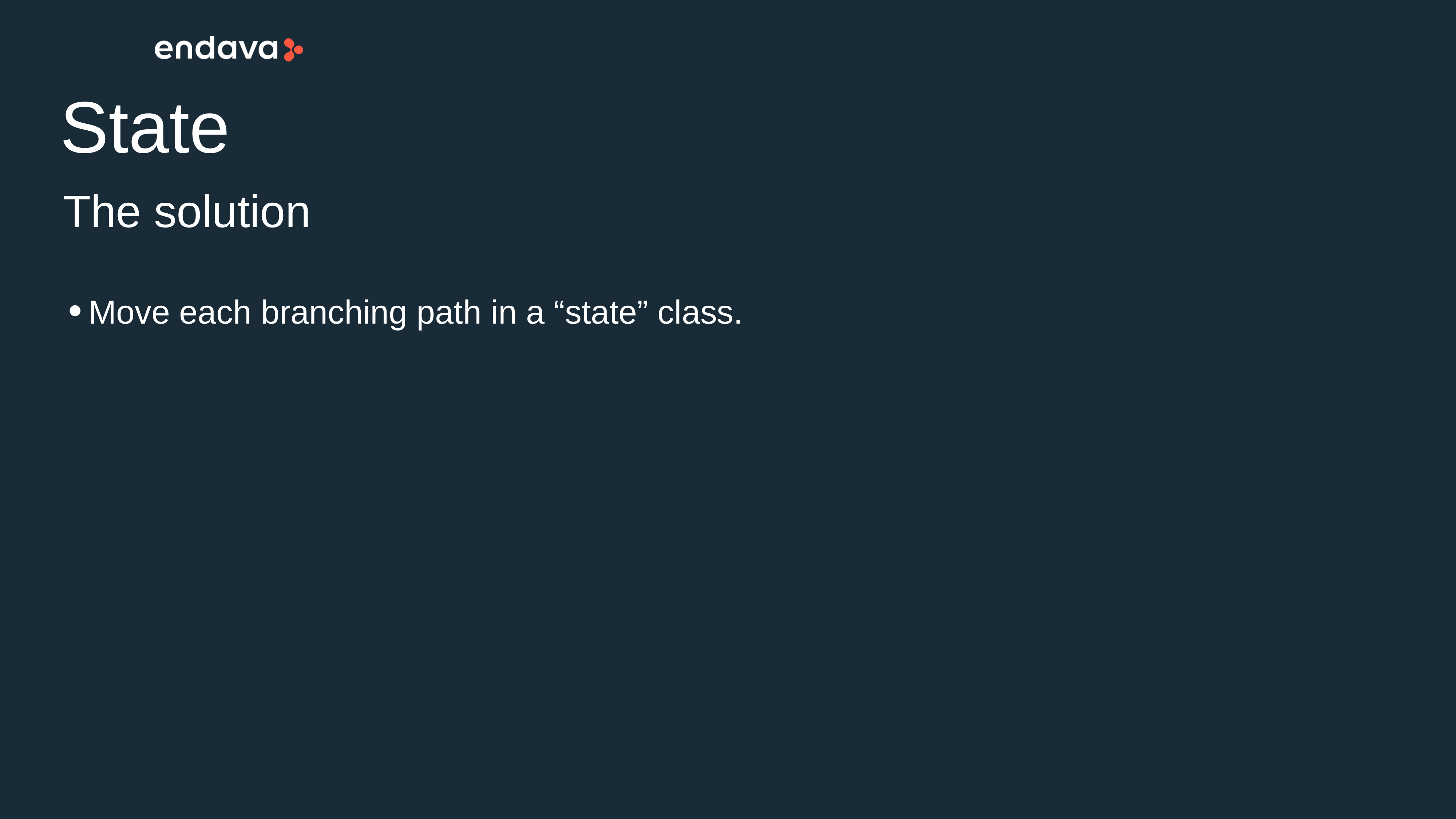

# State
The solution
Move each branching path in a “state” class.